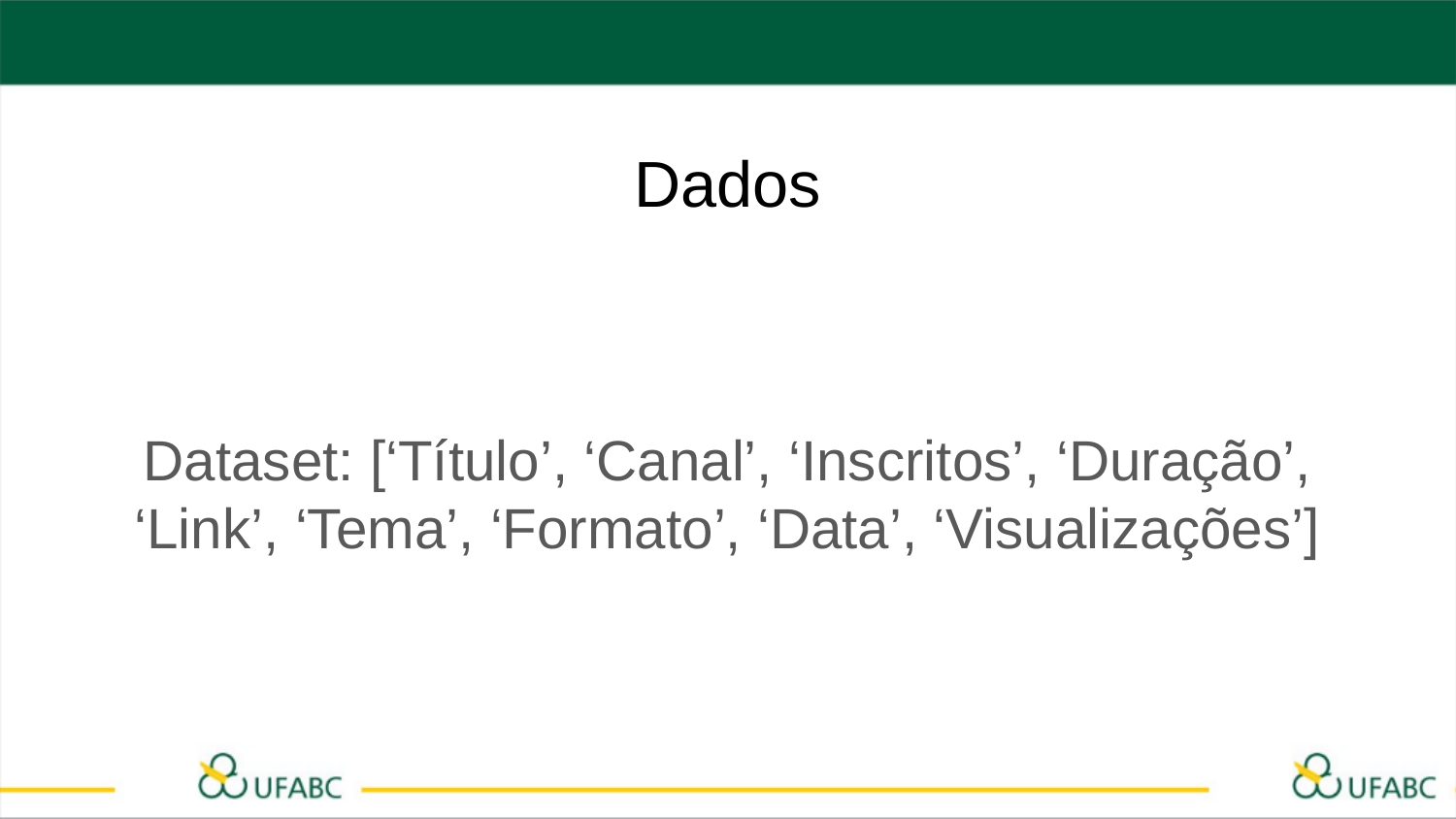

# Dados
Dataset: [‘Título’, ‘Canal’, ‘Inscritos’, ‘Duração’, ‘Link’, ‘Tema’, ‘Formato’, ‘Data’, ‘Visualizações’]